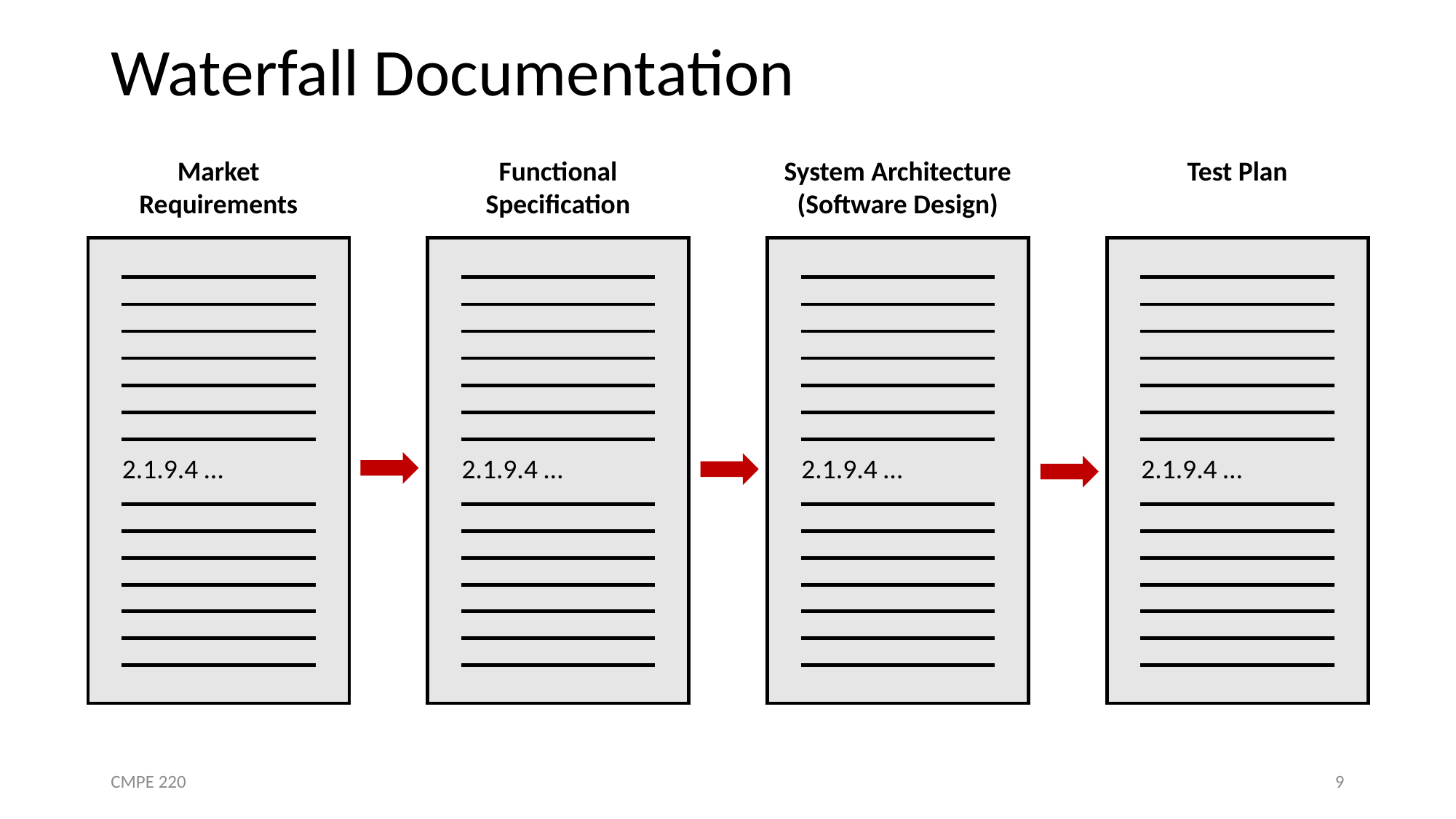

# Waterfall Documentation
Market Requirements
Functional Specification
System Architecture (Software Design)
Test Plan

2.1.9.4 …
2.1.9.4 …
2.1.9.4 …
2.1.9.4 …

CMPE 220
9